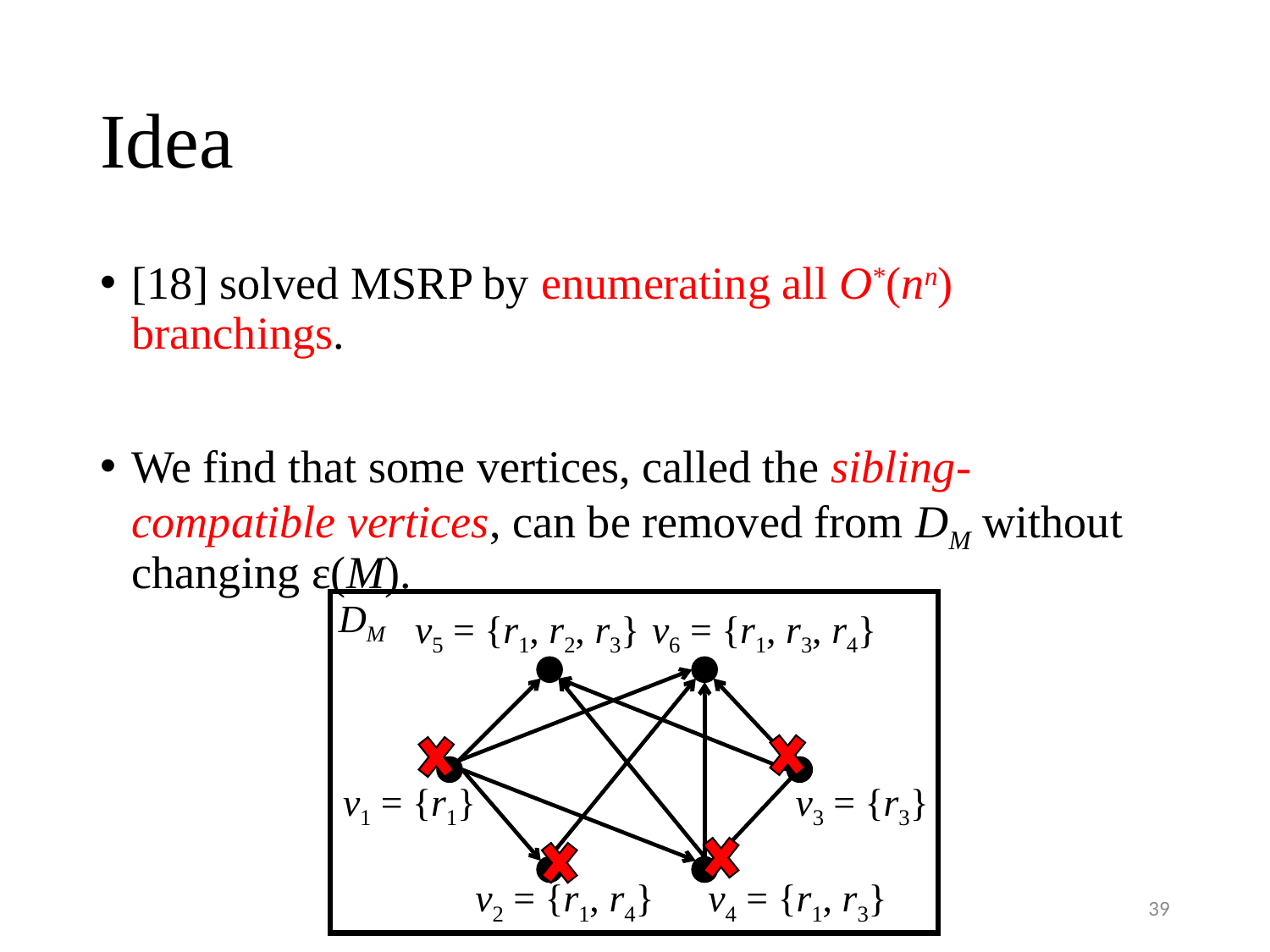

# Idea
[18] solved MSRP by enumerating all O*(nn) branchings.

We find that some vertices, called the sibling-compatible vertices, can be removed from DM without changing ε(M).
DM

v5 = {r1, r2, r3}
v6 = {r1, r3, r4}

v1 = {r1}
v3 = {r3}

v2 = {r1, r4}
v4 = {r1, r3}

39